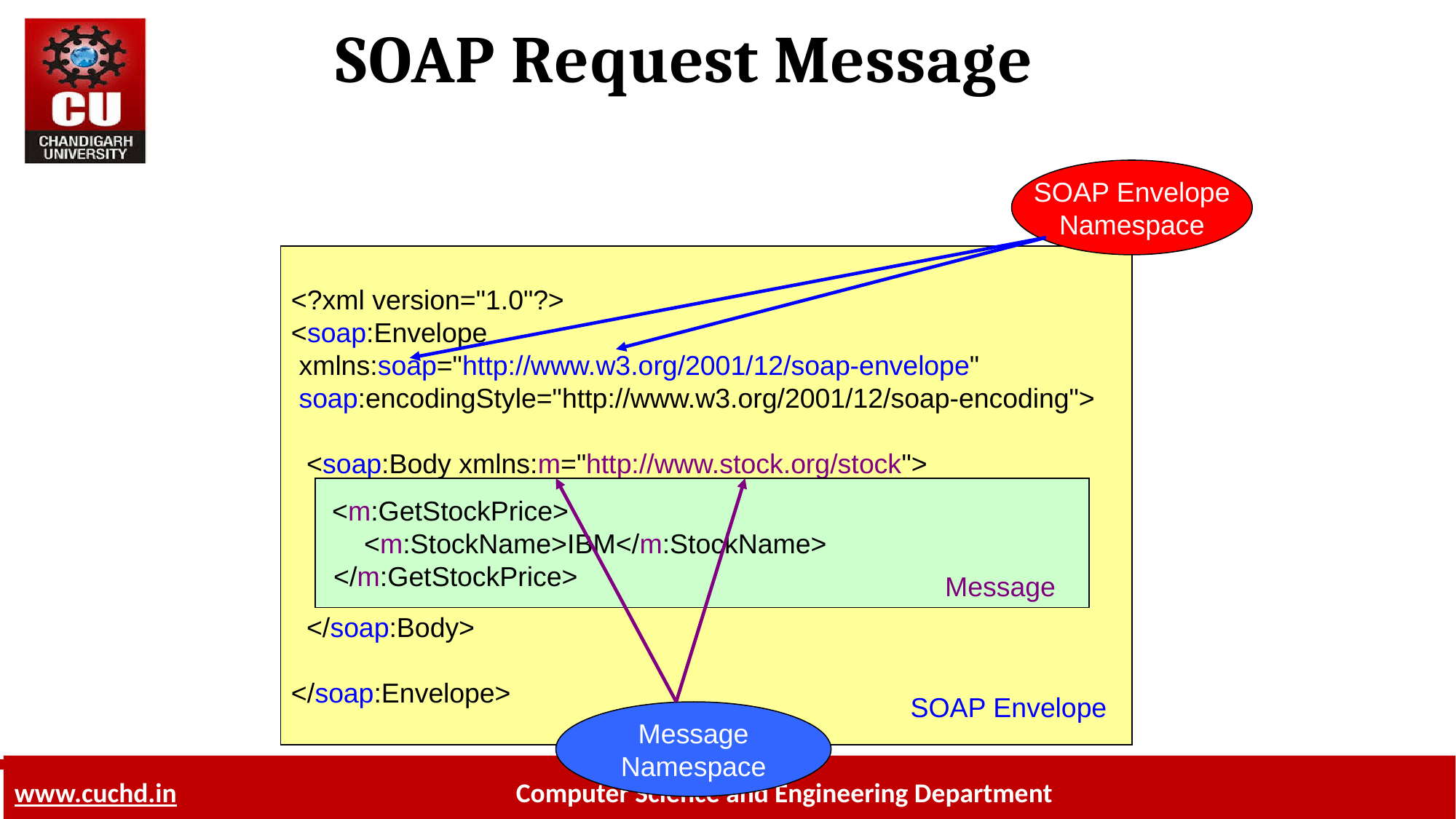

# SOAP Request Message
SOAP Envelope
Namespace

<?xml version="1.0"?>
<soap:Envelope
 xmlns:soap="http://www.w3.org/2001/12/soap-envelope"
 soap:encodingStyle="http://www.w3.org/2001/12/soap-encoding">

  <soap:Body xmlns:m="http://www.stock.org/stock">

  </soap:Body>

</soap:Envelope>

 <m:GetStockPrice>
     <m:StockName>IBM</m:StockName>
 </m:GetStockPrice>
Message
SOAP Envelope
Message
Namespace